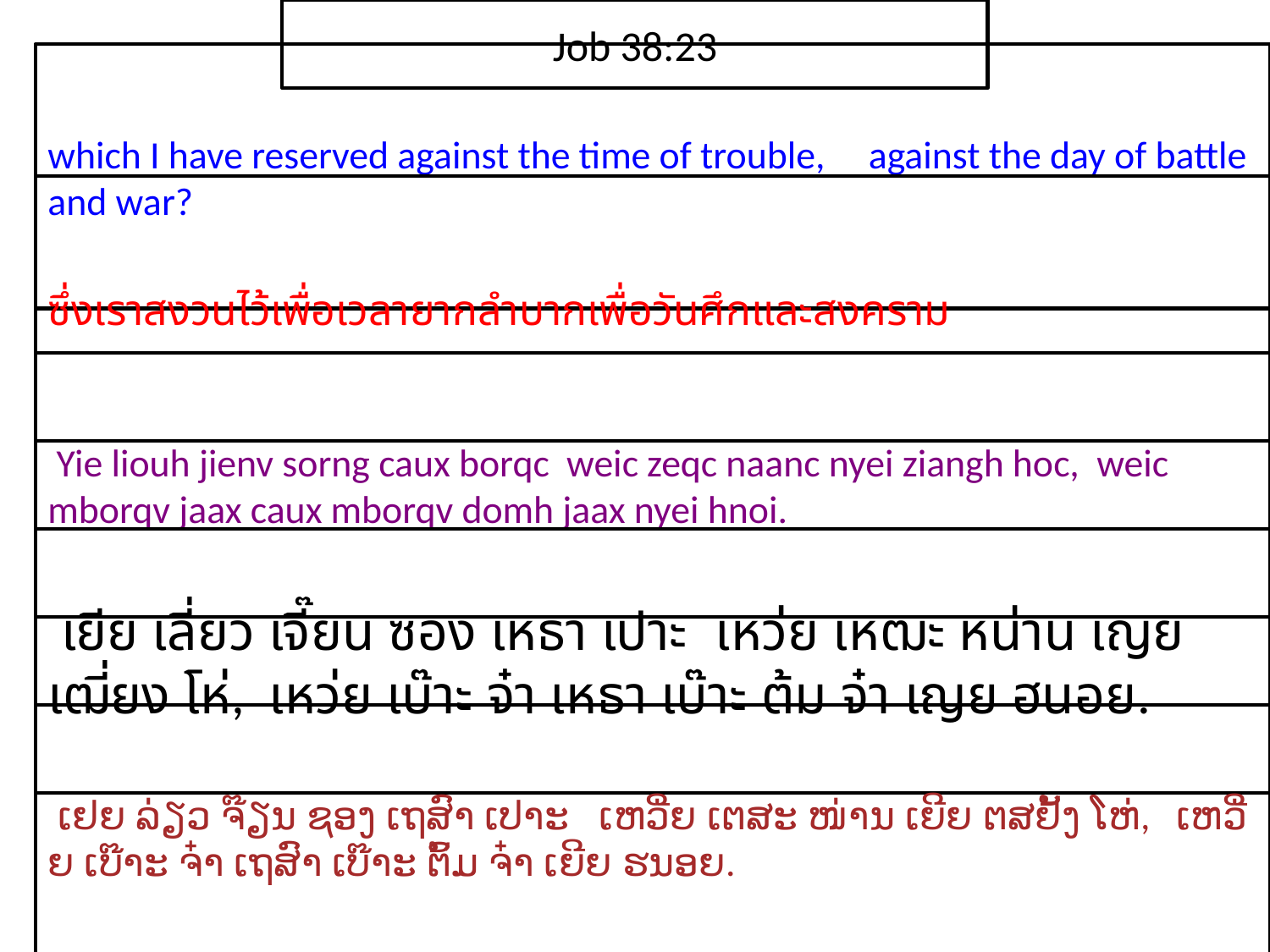

Job 38:23
which I have reserved against the time of trouble,     against the day of battle and war?
ซึ่ง​เรา​สงวน​ไว้​เพื่อ​เวลา​ยาก​ลำบากเพื่อ​วัน​ศึก​และ​สงคราม
 Yie liouh jienv sorng caux borqc  weic zeqc naanc nyei ziangh hoc,  weic mborqv jaax caux mborqv domh jaax nyei hnoi.
 เยีย เลี่ยว เจี๊ยน ซอง เหธา เปาะ  เหว่ย เหฒะ หน่าน เญย เฒี่ยง โห่,  เหว่ย เบ๊าะ จ๋า เหธา เบ๊าะ ต้ม จ๋า เญย ฮนอย.
 ເຢຍ ລ່ຽວ ຈ໊ຽນ ຊອງ ເຖສົາ ເປາະ   ເຫວີ່ຍ ເຕສະ ໜ່ານ ເຍີຍ ຕສຢັ້ງ ໂຫ່,   ເຫວີ່ຍ ເບ໊າະ ຈ໋າ ເຖສົາ ເບ໊າະ ຕົ້ມ ຈ໋າ ເຍີຍ ຮນອຍ.